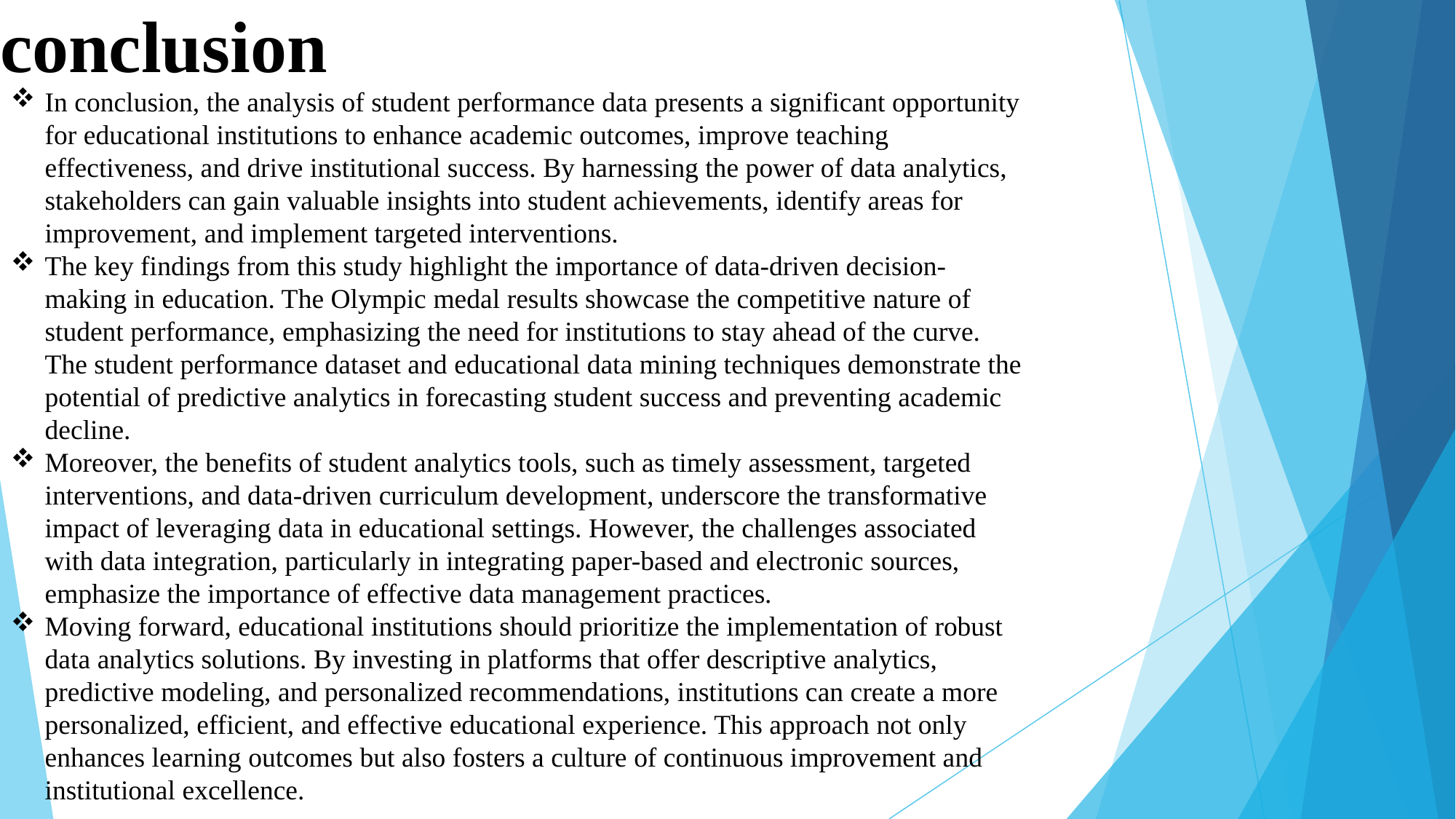

# conclusion
In conclusion, the analysis of student performance data presents a significant opportunity for educational institutions to enhance academic outcomes, improve teaching effectiveness, and drive institutional success. By harnessing the power of data analytics, stakeholders can gain valuable insights into student achievements, identify areas for improvement, and implement targeted interventions.
The key findings from this study highlight the importance of data-driven decision-making in education. The Olympic medal results showcase the competitive nature of student performance, emphasizing the need for institutions to stay ahead of the curve. The student performance dataset and educational data mining techniques demonstrate the potential of predictive analytics in forecasting student success and preventing academic decline.
Moreover, the benefits of student analytics tools, such as timely assessment, targeted interventions, and data-driven curriculum development, underscore the transformative impact of leveraging data in educational settings. However, the challenges associated with data integration, particularly in integrating paper-based and electronic sources, emphasize the importance of effective data management practices.
Moving forward, educational institutions should prioritize the implementation of robust data analytics solutions. By investing in platforms that offer descriptive analytics, predictive modeling, and personalized recommendations, institutions can create a more personalized, efficient, and effective educational experience. This approach not only enhances learning outcomes but also fosters a culture of continuous improvement and institutional excellence.